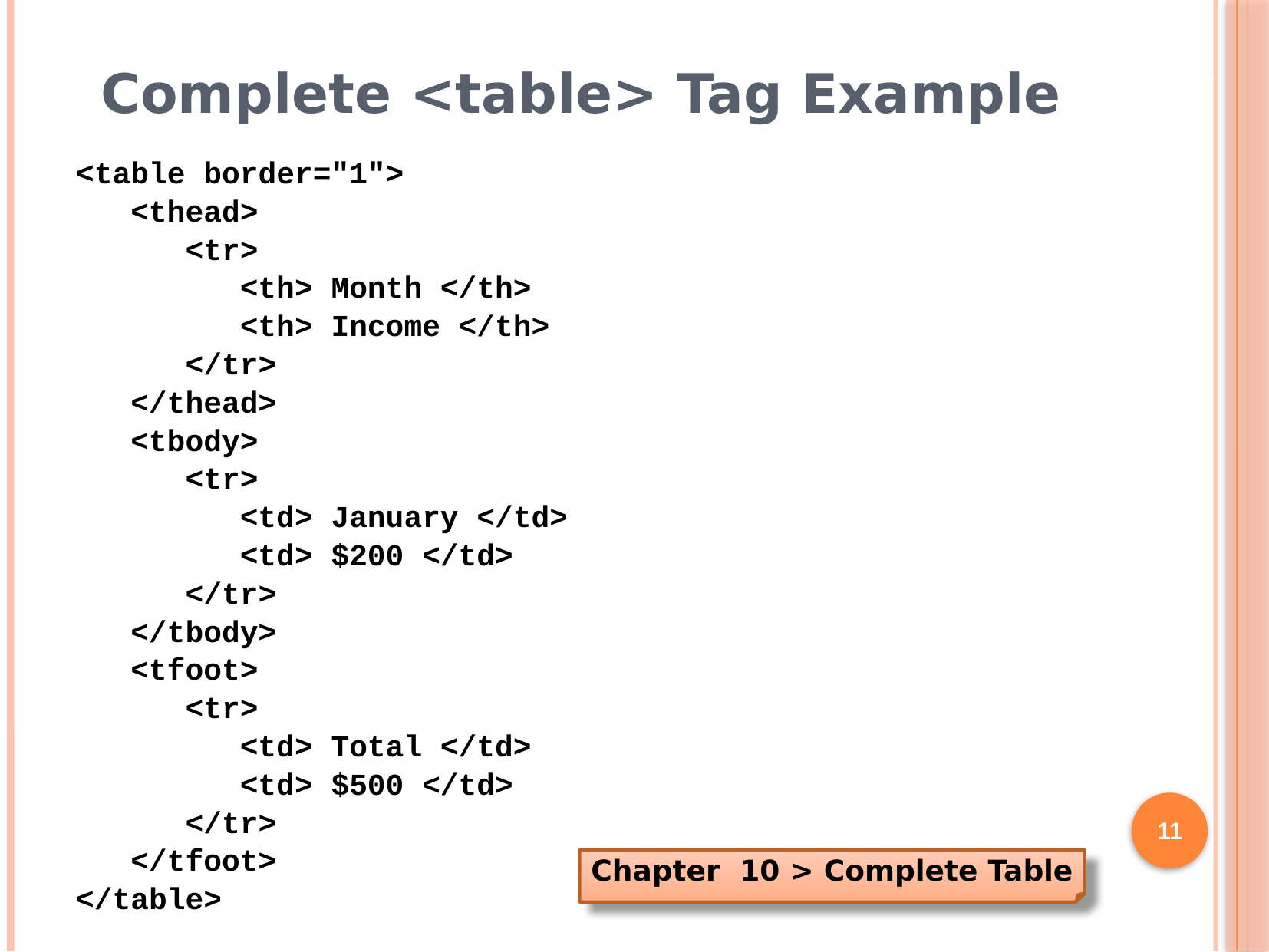

# Complete <table> Tag Example
<table border="1">
   <thead>
      <tr>
         <th> Month </th>
         <th> Income </th>
      </tr>
   </thead>
   <tbody>
      <tr>
         <td> January </td>
         <td> $200 </td>
      </tr>
   </tbody>
   <tfoot>
      <tr>
         <td> Total </td>
         <td> $500 </td>
      </tr>
   </tfoot>
</table>
11
Chapter  10 > Complete Table